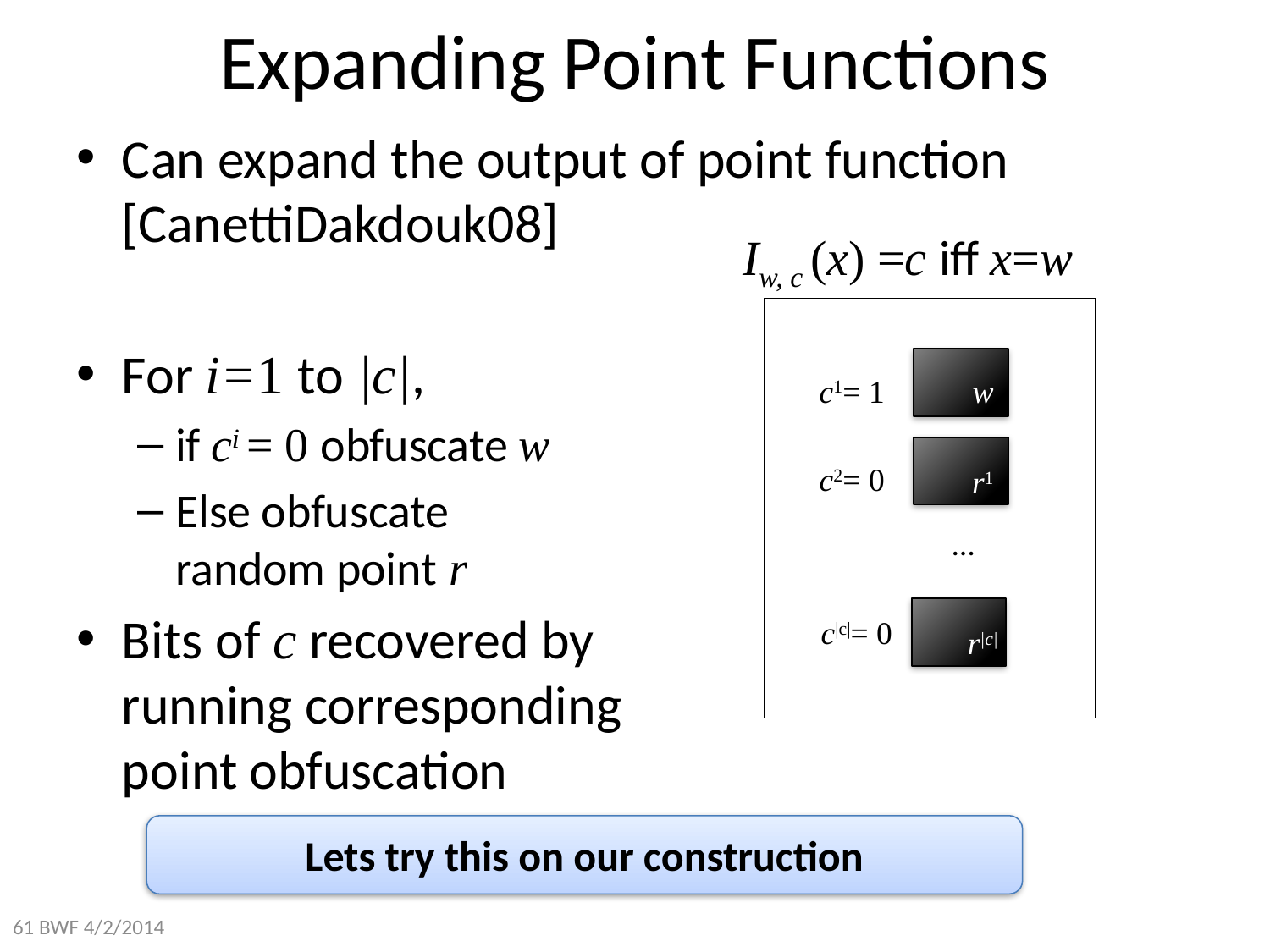

# Expanding Point Functions
Can expand the output of point function [CanettiDakdouk08]

For i=1 to |c|,
if ci = 0 obfuscate w
Else obfuscate
random point r
Bits of c recovered by
running corresponding
point obfuscation

Iw, c (x) =c iff x=w

w
c1= 1

r1
c2= 0
…

r|c|
c|c|= 0
Lets try this on our construction
61 BWF 4/2/2014